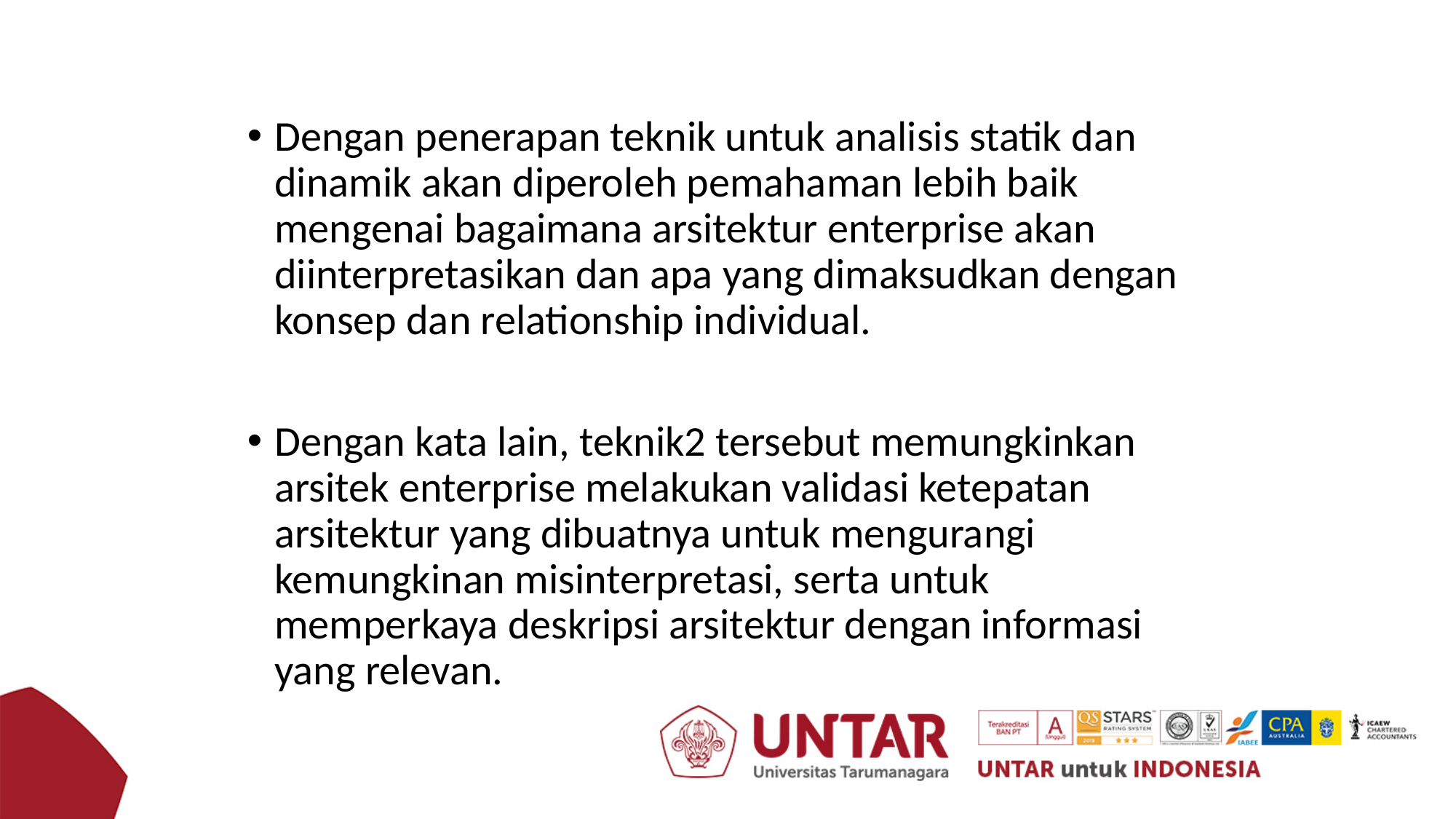

Dengan penerapan teknik untuk analisis statik dan dinamik akan diperoleh pemahaman lebih baik mengenai bagaimana arsitektur enterprise akan diinterpretasikan dan apa yang dimaksudkan dengan konsep dan relationship individual.

Dengan kata lain, teknik2 tersebut memungkinkan arsitek enterprise melakukan validasi ketepatan arsitektur yang dibuatnya untuk mengurangi kemungkinan misinterpretasi, serta untuk memperkaya deskripsi arsitektur dengan informasi yang relevan.